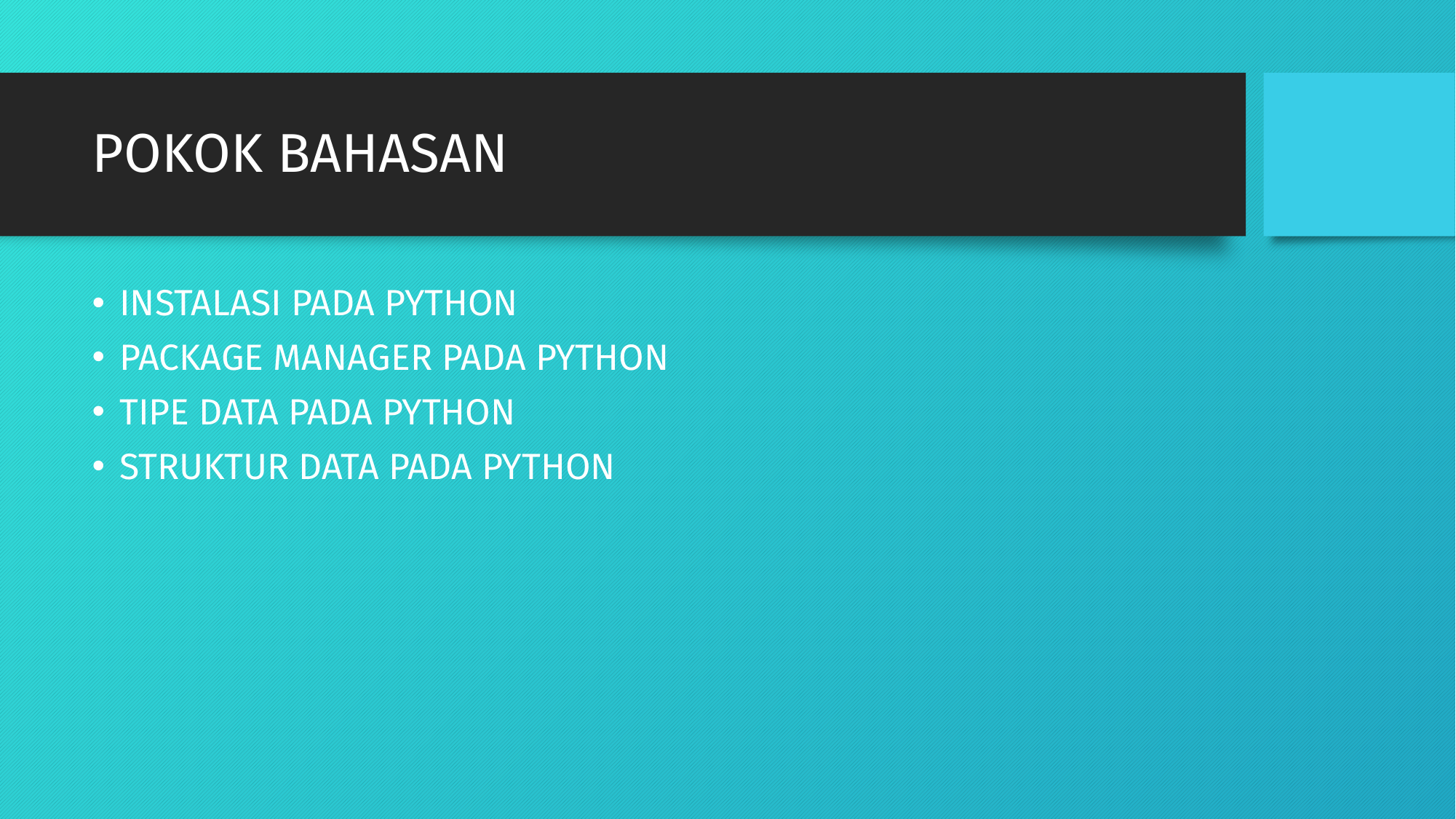

# POKOK BAHASAN
INSTALASI PADA PYTHON
PACKAGE MANAGER PADA PYTHON
TIPE DATA PADA PYTHON
STRUKTUR DATA PADA PYTHON